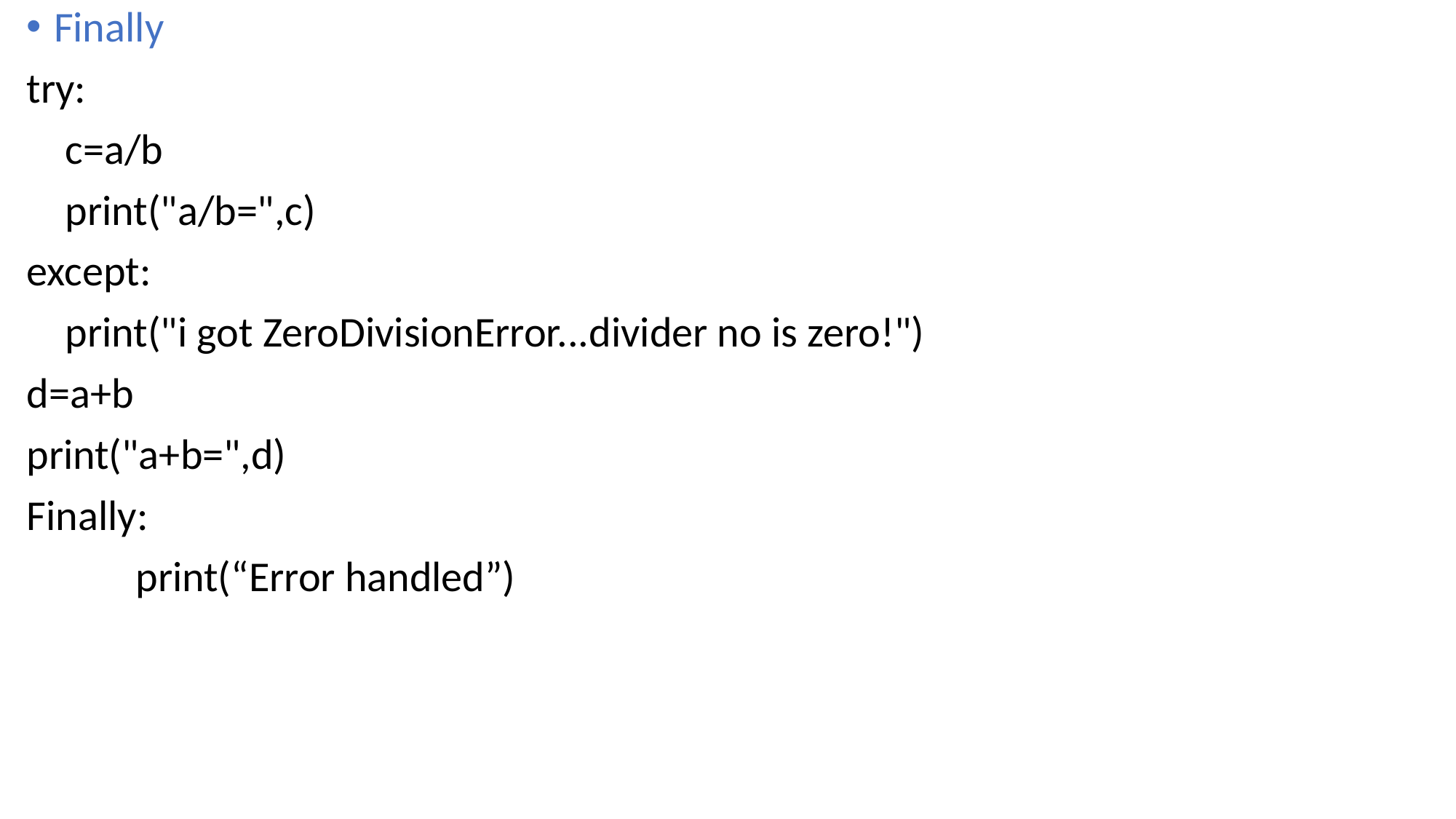

Finally
try:
    c=a/b
    print("a/b=",c)
except:
    print("i got ZeroDivisionError...divider no is zero!")
d=a+b
print("a+b=",d)
Finally:
	print(“Error handled”)